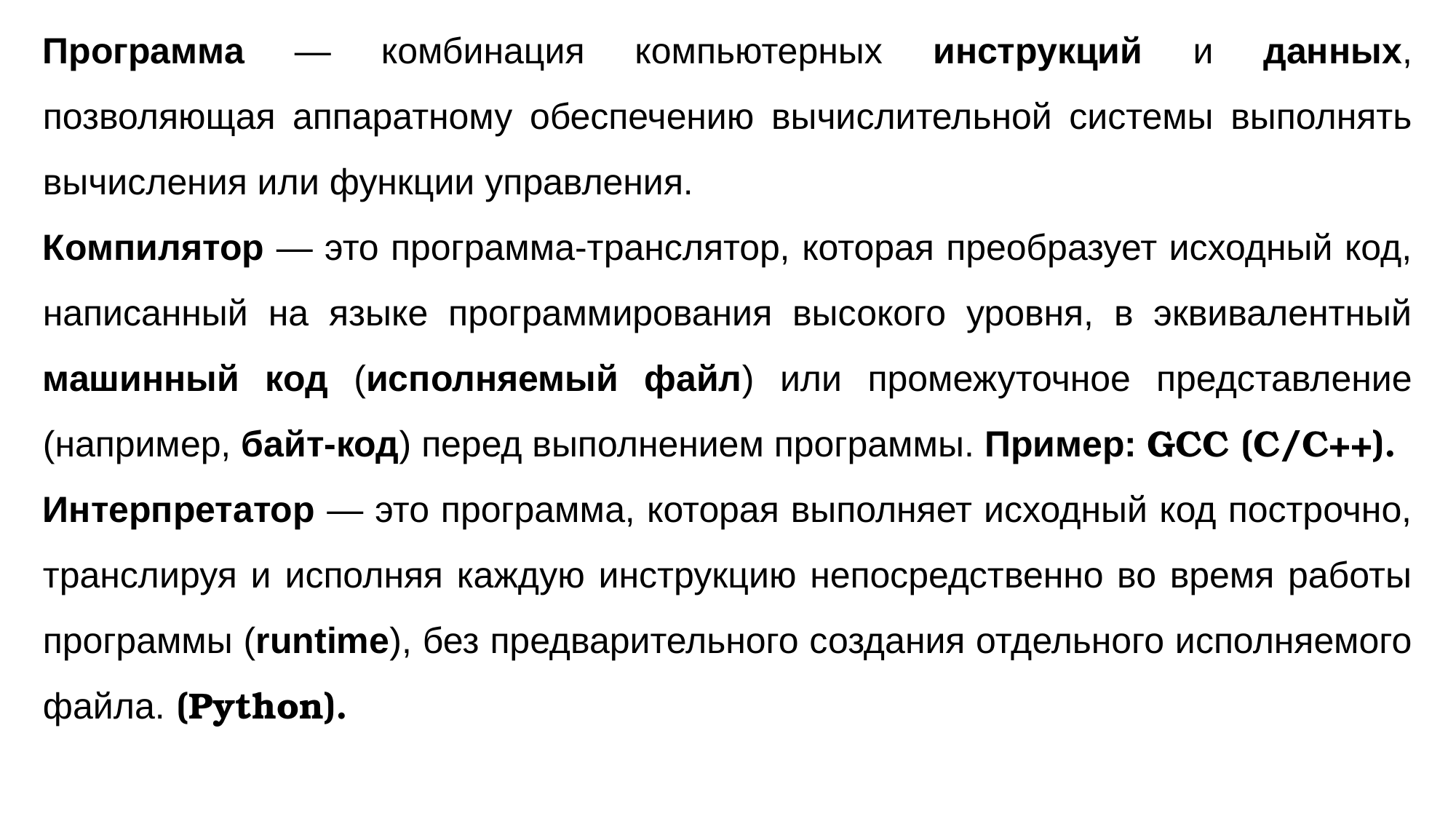

Программа — комбинация компьютерных инструкций и данных, позволяющая аппаратному обеспечению вычислительной системы выполнять вычисления или функции управления.
Компилятор — это программа-транслятор, которая преобразует исходный код, написанный на языке программирования высокого уровня, в эквивалентный машинный код (исполняемый файл) или промежуточное представление (например, байт-код) перед выполнением программы. Пример: GCC (C/C++).
Интерпретатор — это программа, которая выполняет исходный код построчно, транслируя и исполняя каждую инструкцию непосредственно во время работы программы (runtime), без предварительного создания отдельного исполняемого файла. (Python).